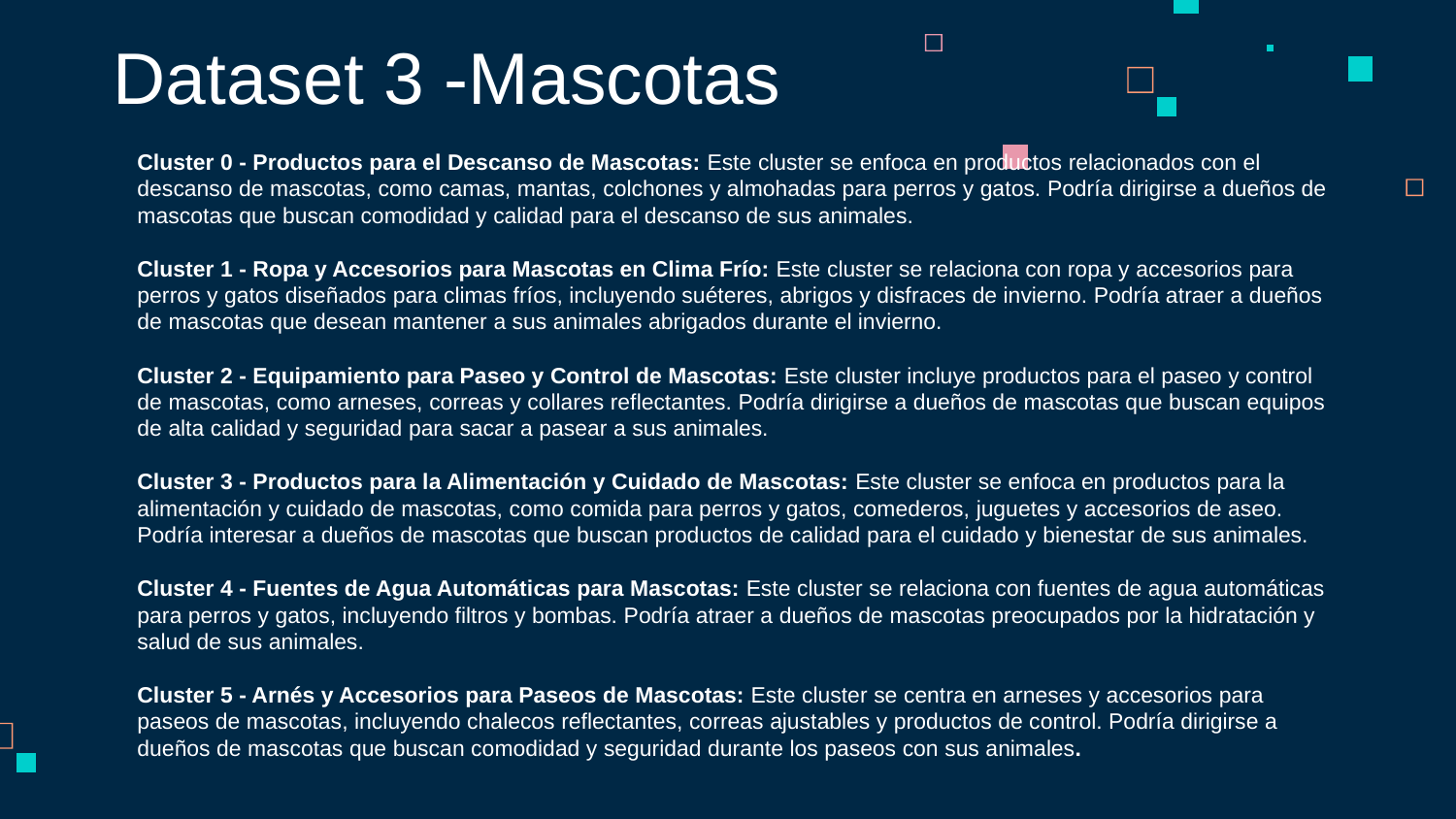

# Dataset 3 -Mascotas
Cluster 0 - Productos para el Descanso de Mascotas: Este cluster se enfoca en productos relacionados con el descanso de mascotas, como camas, mantas, colchones y almohadas para perros y gatos. Podría dirigirse a dueños de mascotas que buscan comodidad y calidad para el descanso de sus animales.

Cluster 1 - Ropa y Accesorios para Mascotas en Clima Frío: Este cluster se relaciona con ropa y accesorios para perros y gatos diseñados para climas fríos, incluyendo suéteres, abrigos y disfraces de invierno. Podría atraer a dueños de mascotas que desean mantener a sus animales abrigados durante el invierno.

Cluster 2 - Equipamiento para Paseo y Control de Mascotas: Este cluster incluye productos para el paseo y control de mascotas, como arneses, correas y collares reflectantes. Podría dirigirse a dueños de mascotas que buscan equipos de alta calidad y seguridad para sacar a pasear a sus animales.

Cluster 3 - Productos para la Alimentación y Cuidado de Mascotas: Este cluster se enfoca en productos para la alimentación y cuidado de mascotas, como comida para perros y gatos, comederos, juguetes y accesorios de aseo. Podría interesar a dueños de mascotas que buscan productos de calidad para el cuidado y bienestar de sus animales.

Cluster 4 - Fuentes de Agua Automáticas para Mascotas: Este cluster se relaciona con fuentes de agua automáticas para perros y gatos, incluyendo filtros y bombas. Podría atraer a dueños de mascotas preocupados por la hidratación y salud de sus animales.

Cluster 5 - Arnés y Accesorios para Paseos de Mascotas: Este cluster se centra en arneses y accesorios para paseos de mascotas, incluyendo chalecos reflectantes, correas ajustables y productos de control. Podría dirigirse a dueños de mascotas que buscan comodidad y seguridad durante los paseos con sus animales.